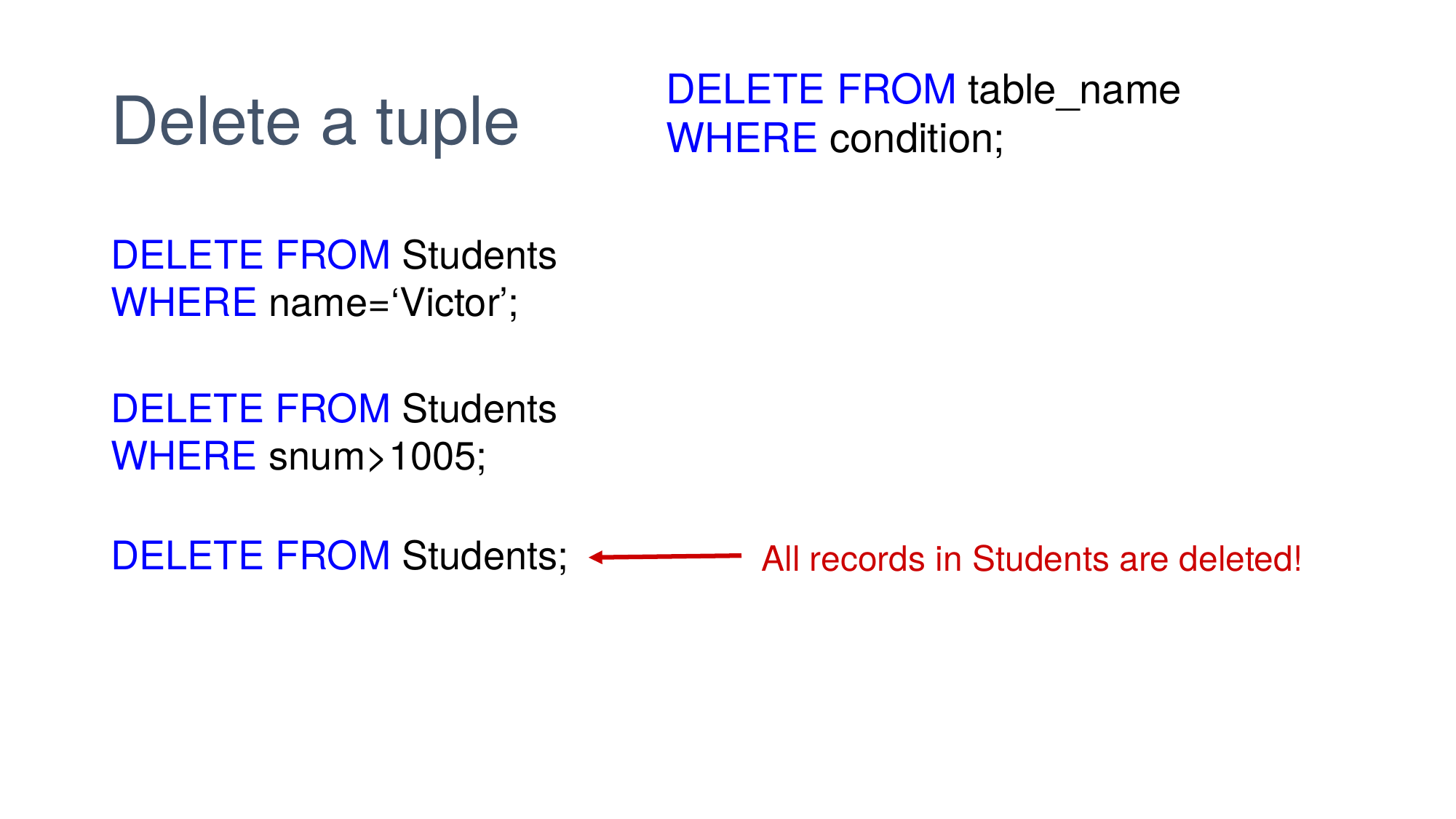

# Delete a tuple
DELETE FROM table_name
WHERE condition;
DELETE FROM Students
WHERE name=‘Victor’;
DELETE FROM Students
WHERE snum>1005;
DELETE FROM Students;
All records in Students are deleted!